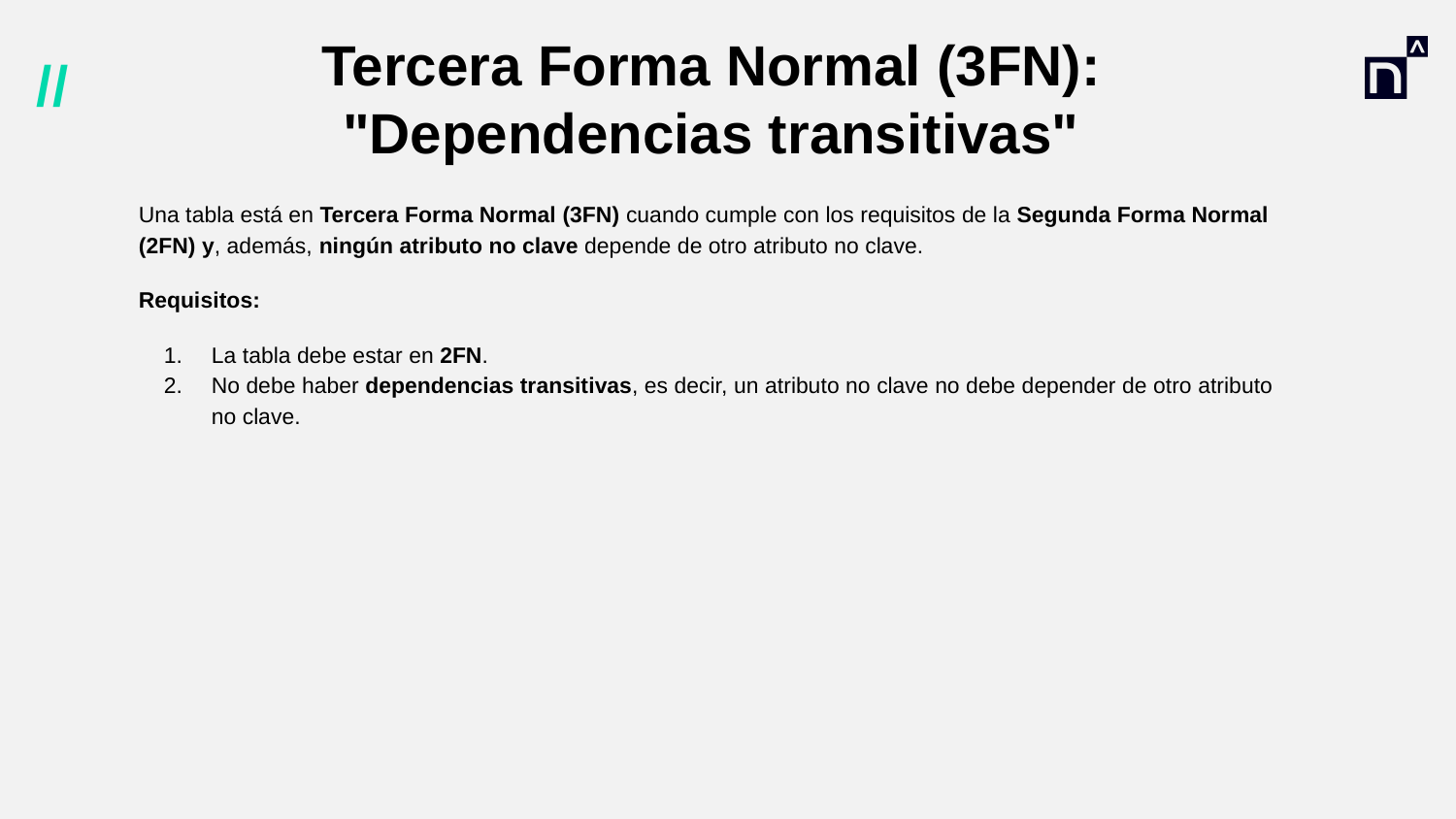

# Tercera Forma Normal (3FN): "Dependencias transitivas"

Una tabla está en Tercera Forma Normal (3FN) cuando cumple con los requisitos de la Segunda Forma Normal (2FN) y, además, ningún atributo no clave depende de otro atributo no clave.
Requisitos:
La tabla debe estar en 2FN.
No debe haber dependencias transitivas, es decir, un atributo no clave no debe depender de otro atributo no clave.